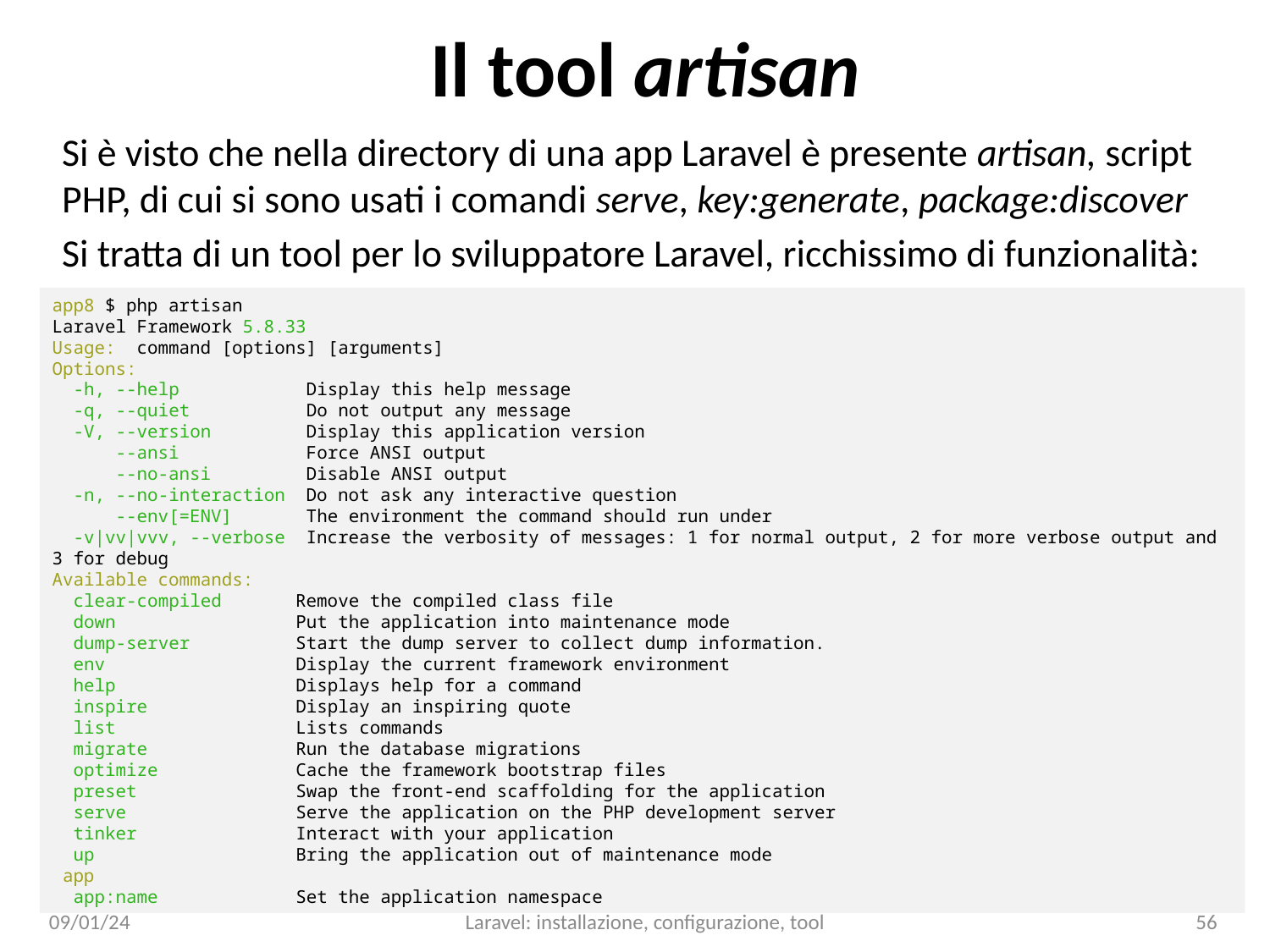

# Il tool artisan
Si è visto che nella directory di una app Laravel è presente artisan, script PHP, di cui si sono usati i comandi serve, key:generate, package:discover
Si tratta di un tool per lo sviluppatore Laravel, ricchissimo di funzionalità:
app8 $ php artisan
Laravel Framework 5.8.33
Usage:  command [options] [arguments]
Options:
  -h, --help            Display this help message
  -q, --quiet           Do not output any message
  -V, --version         Display this application version
      --ansi            Force ANSI output
      --no-ansi         Disable ANSI output
  -n, --no-interaction  Do not ask any interactive question
      --env[=ENV]       The environment the command should run under
  -v|vv|vvv, --verbose  Increase the verbosity of messages: 1 for normal output, 2 for more verbose output and 3 for debug
Available commands:
  clear-compiled       Remove the compiled class file
  down                 Put the application into maintenance mode
  dump-server          Start the dump server to collect dump information.
  env                  Display the current framework environment
  help                 Displays help for a command
  inspire              Display an inspiring quote
  list                 Lists commands
  migrate              Run the database migrations
  optimize             Cache the framework bootstrap files
  preset               Swap the front-end scaffolding for the application
  serve                Serve the application on the PHP development server
  tinker               Interact with your application
  up                   Bring the application out of maintenance mode
 app
  app:name             Set the application namespace
09/01/24
Laravel: installazione, configurazione, tool
56